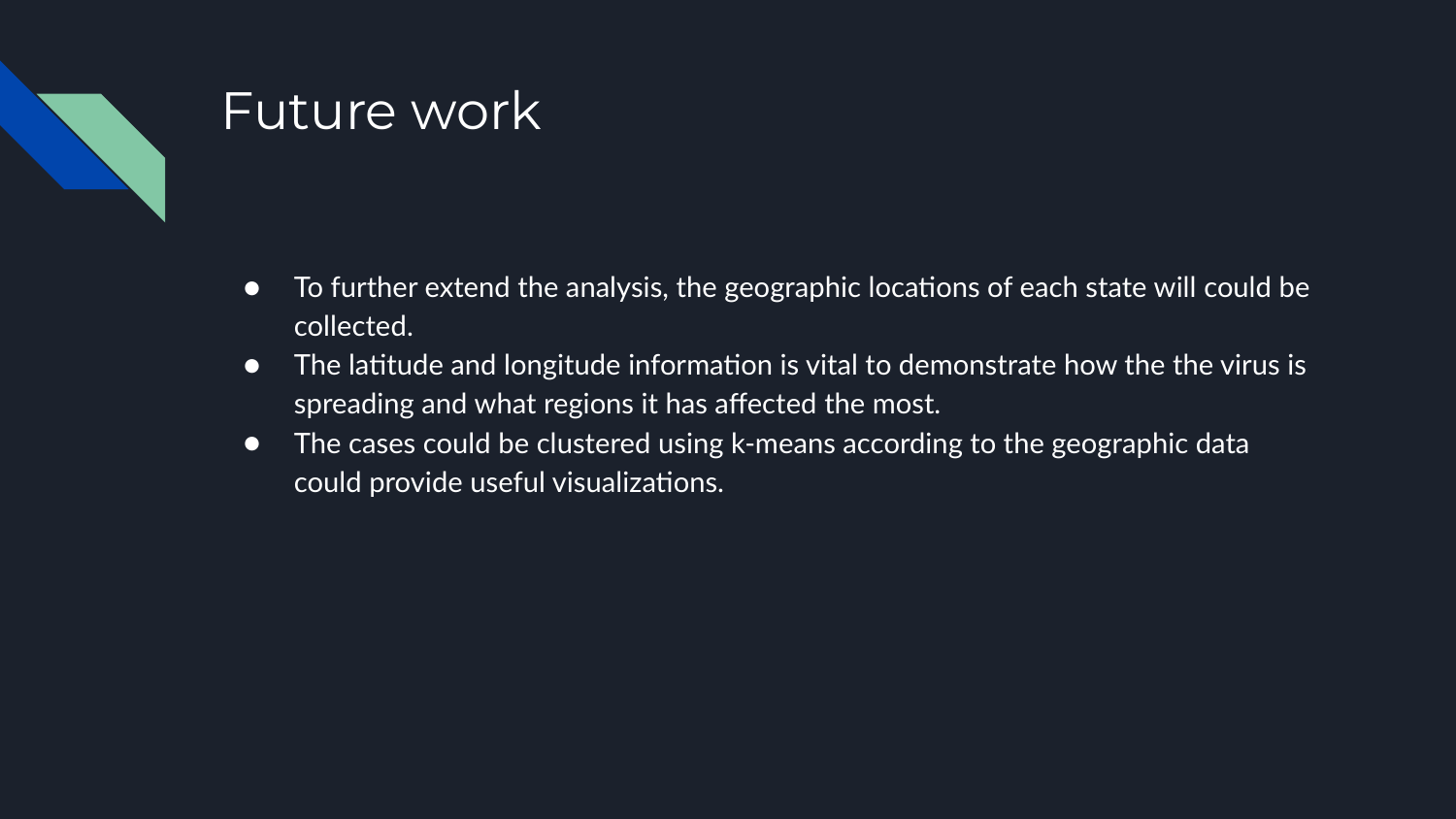

# Future work
To further extend the analysis, the geographic locations of each state will could be collected.
The latitude and longitude information is vital to demonstrate how the the virus is spreading and what regions it has affected the most.
The cases could be clustered using k-means according to the geographic data could provide useful visualizations.